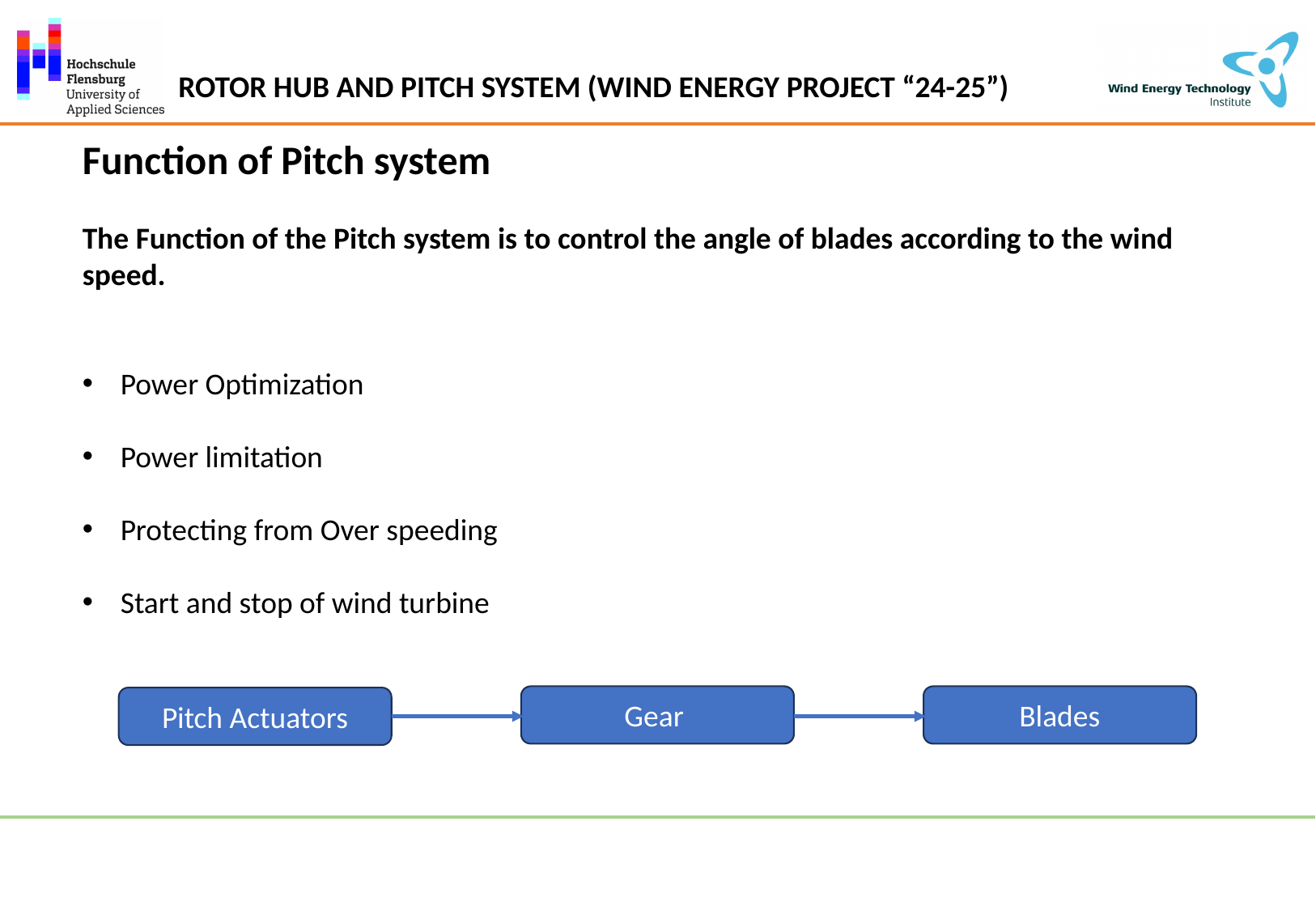

Function of Pitch system

The Function of the Pitch system is to control the angle of blades according to the wind speed.

Power Optimization
Power limitation
Protecting from Over speeding
Start and stop of wind turbine

Gear
Blades
Pitch Actuators